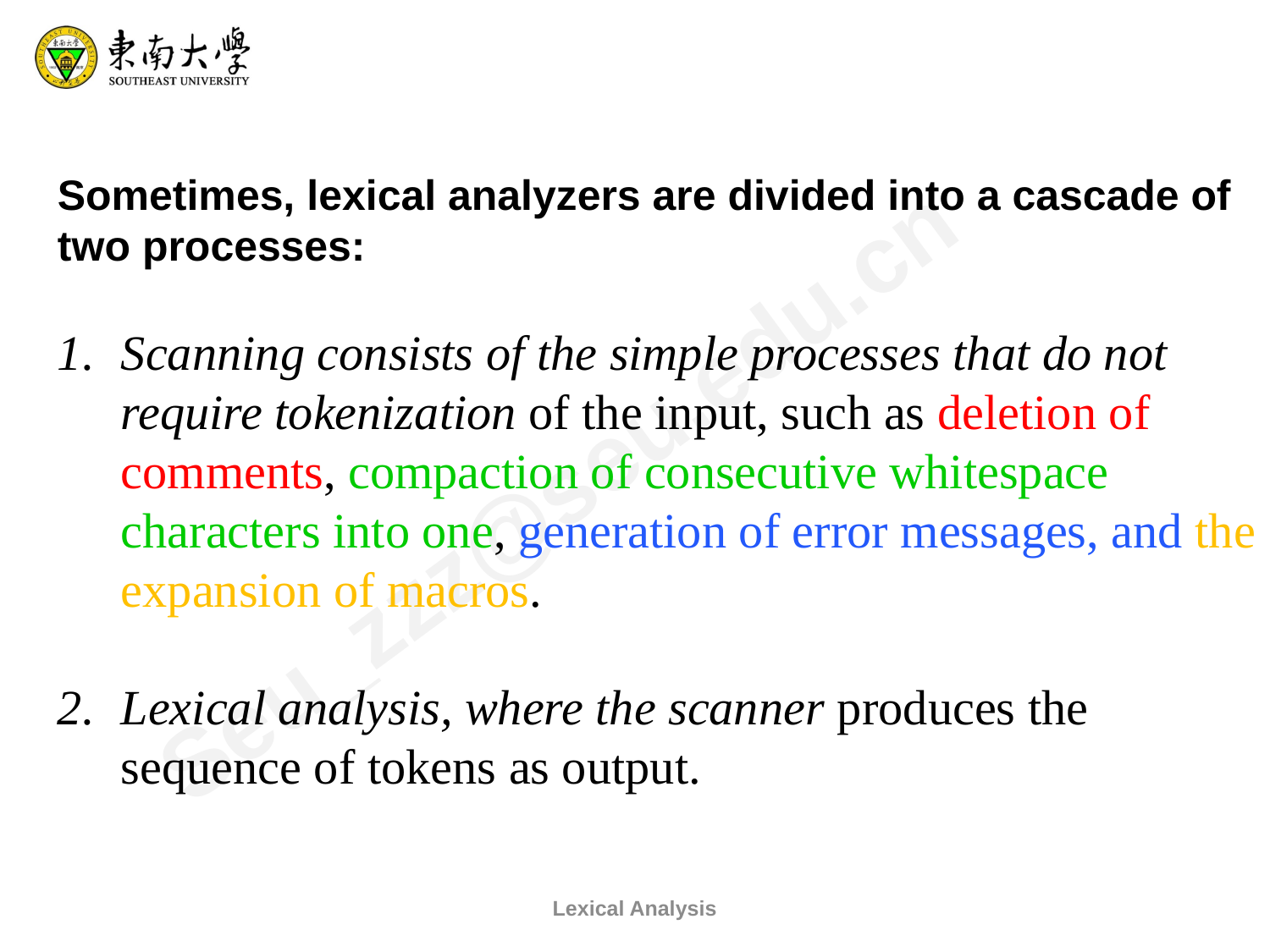

Sometimes, lexical analyzers are divided into a cascade of two processes:

Scanning consists of the simple processes that do not require tokenization of the input, such as deletion of comments, compaction of consecutive whitespace characters into one, generation of error messages, and the expansion of macros.

Lexical analysis, where the scanner produces the sequence of tokens as output.

Lexical Analysis
5